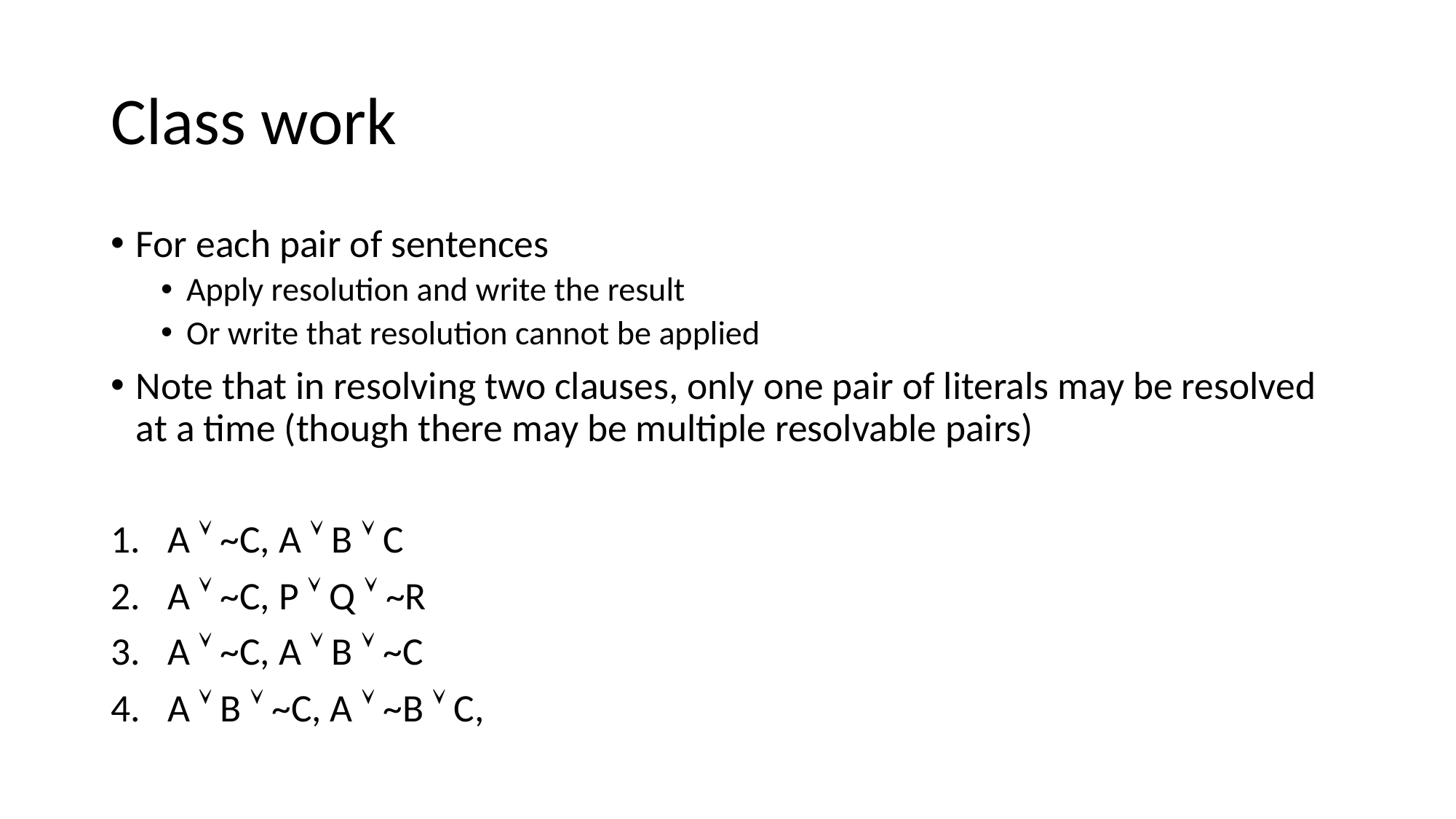

# Class work
For each pair of sentences
Apply resolution and write the result
Or write that resolution cannot be applied
Note that in resolving two clauses, only one pair of literals may be resolved at a time (though there may be multiple resolvable pairs)

A ∨ ~C, A ∨ B ∨ C
A ∨ ~C, P ∨ Q ∨ ~R
A ∨ ~C, A ∨ B ∨ ~C
A ∨ B ∨ ~C, A ∨ ~B ∨ C,